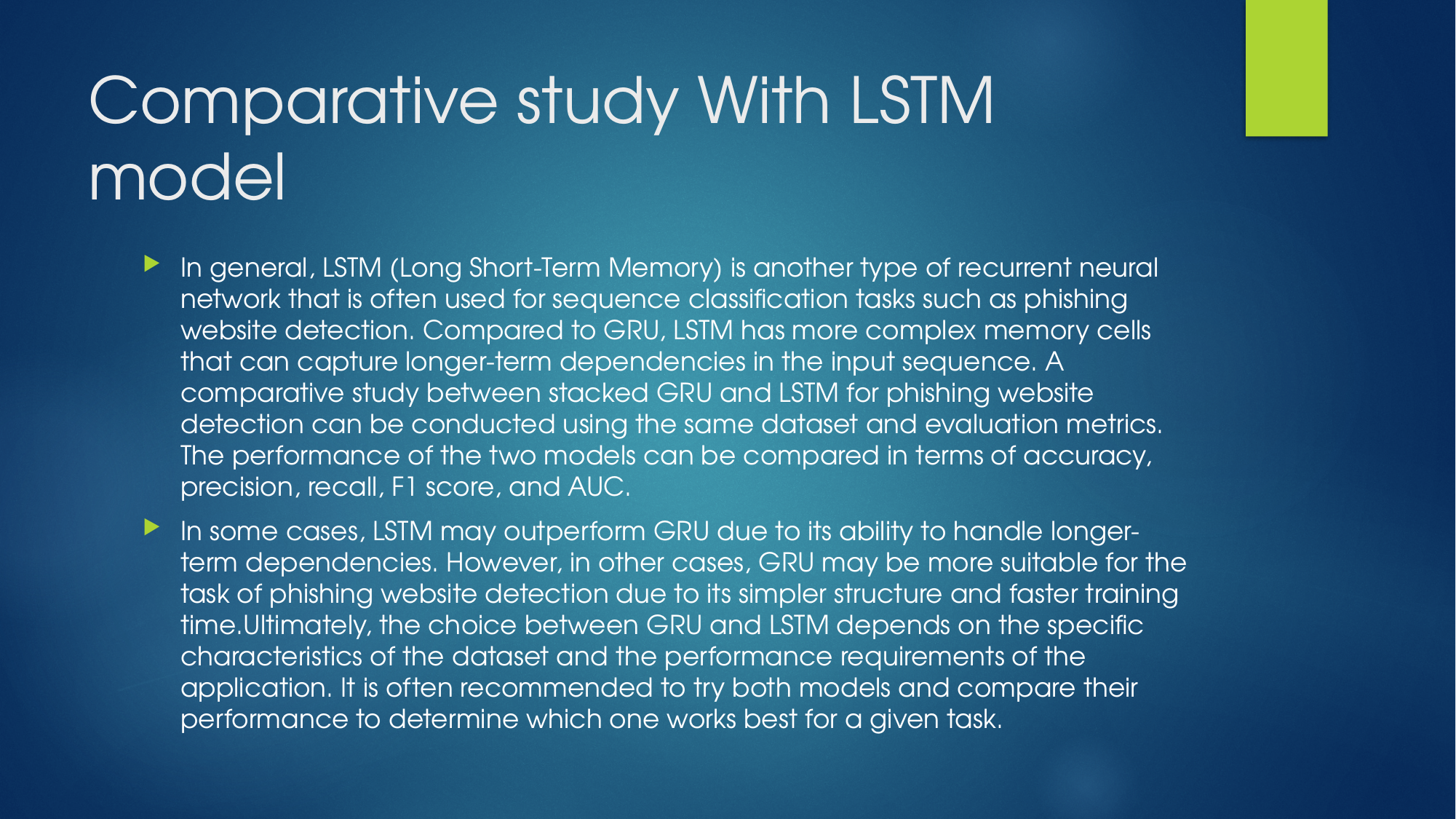

# Comparative study With LSTM model
In general, LSTM (Long Short-Term Memory) is another type of recurrent neural network that is often used for sequence classification tasks such as phishing website detection. Compared to GRU, LSTM has more complex memory cells that can capture longer-term dependencies in the input sequence. A comparative study between stacked GRU and LSTM for phishing website detection can be conducted using the same dataset and evaluation metrics. The performance of the two models can be compared in terms of accuracy, precision, recall, F1 score, and AUC.
In some cases, LSTM may outperform GRU due to its ability to handle longer-term dependencies. However, in other cases, GRU may be more suitable for the task of phishing website detection due to its simpler structure and faster training time.Ultimately, the choice between GRU and LSTM depends on the specific characteristics of the dataset and the performance requirements of the application. It is often recommended to try both models and compare their performance to determine which one works best for a given task.